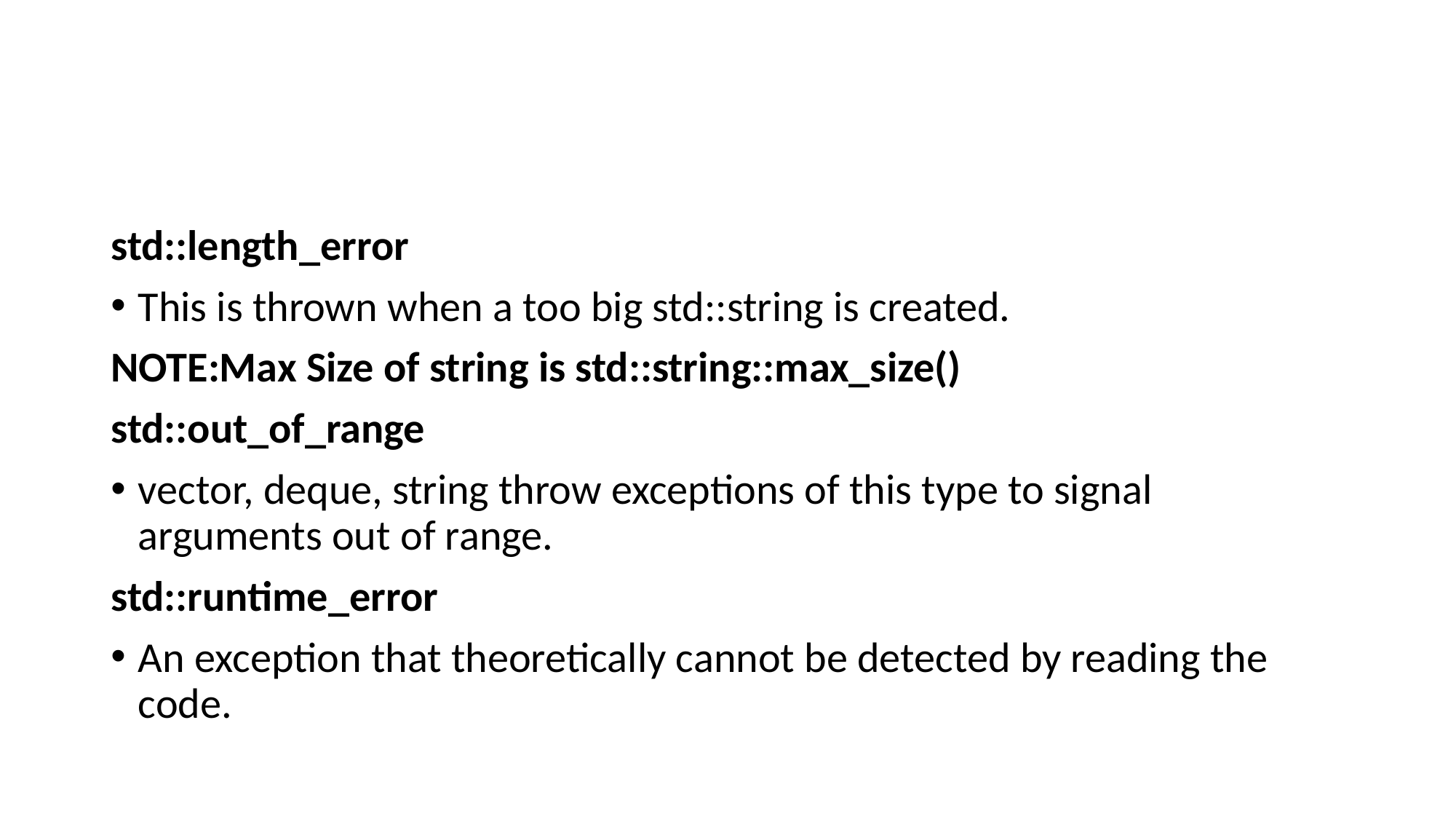

#
std::length_error
This is thrown when a too big std::string is created.
NOTE:Max Size of string is std::string::max_size()
std::out_of_range
vector, deque, string throw exceptions of this type to signal arguments out of range.
std::runtime_error
An exception that theoretically cannot be detected by reading the code.